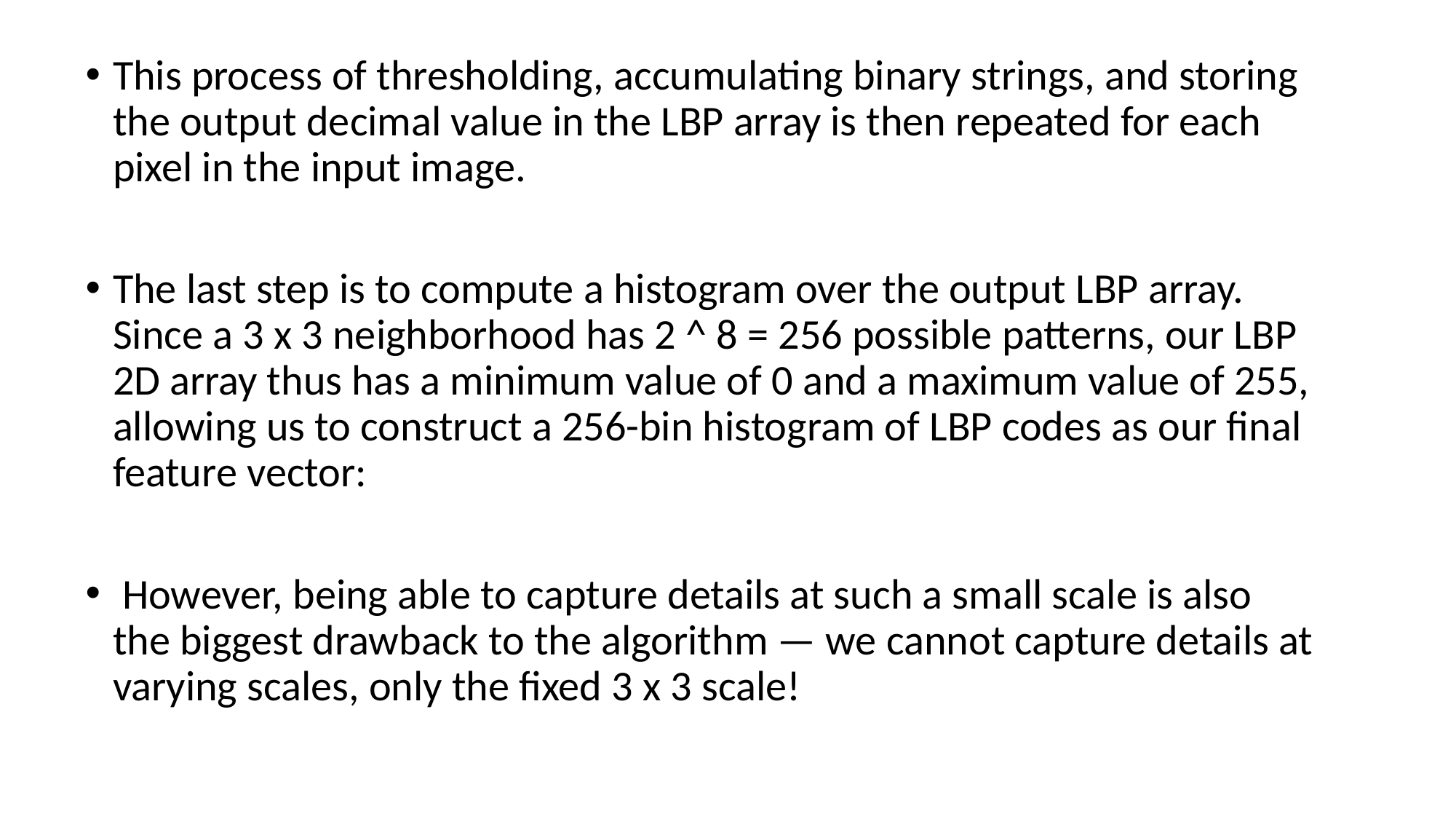

This process of thresholding, accumulating binary strings, and storing the output decimal value in the LBP array is then repeated for each pixel in the input image.

The last step is to compute a histogram over the output LBP array. Since a 3 x 3 neighborhood has 2 ^ 8 = 256 possible patterns, our LBP 2D array thus has a minimum value of 0 and a maximum value of 255, allowing us to construct a 256-bin histogram of LBP codes as our final feature vector:

 However, being able to capture details at such a small scale is also the biggest drawback to the algorithm — we cannot capture details at varying scales, only the fixed 3 x 3 scale!